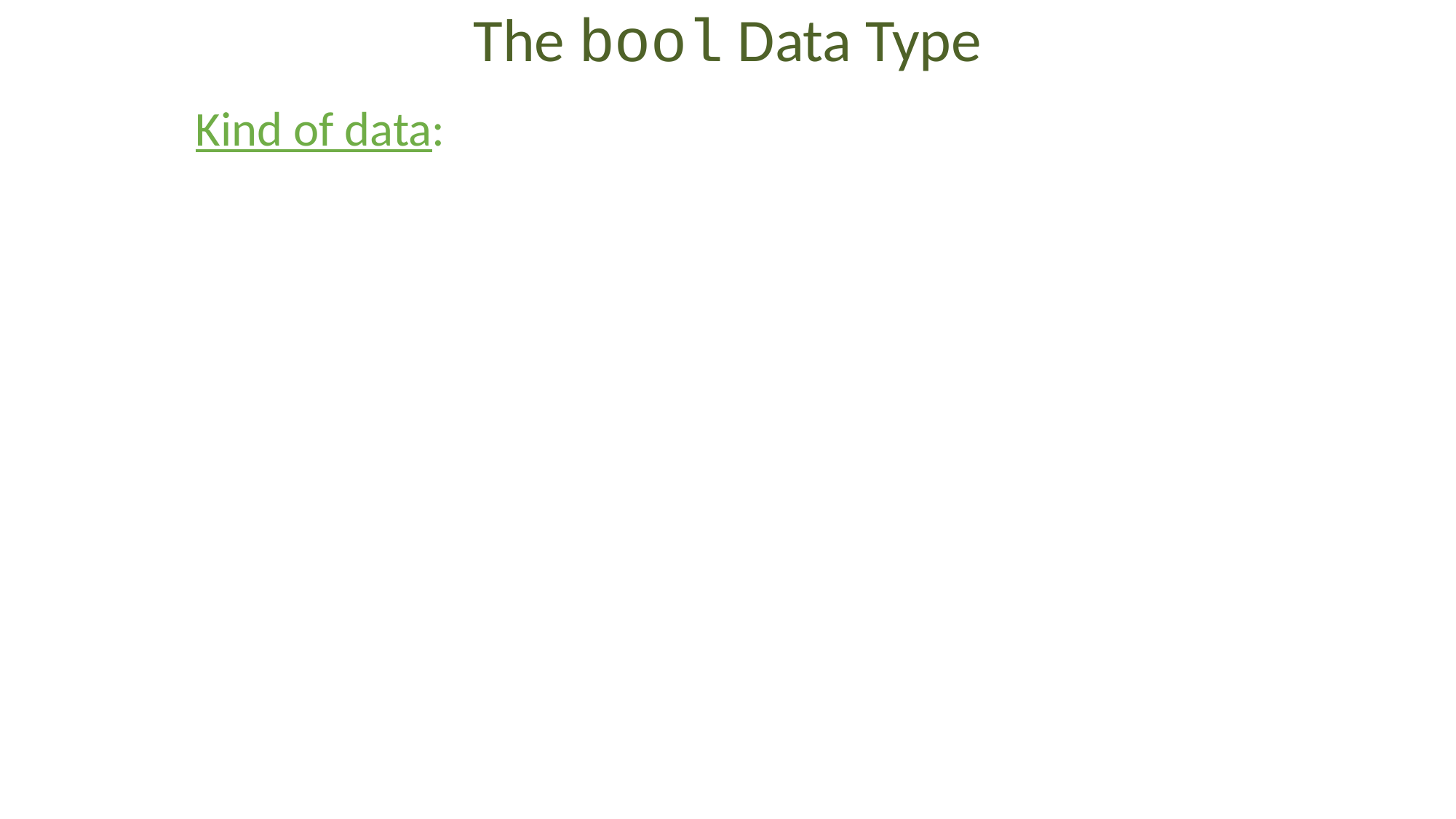

The bool Data Type
Kind of data: